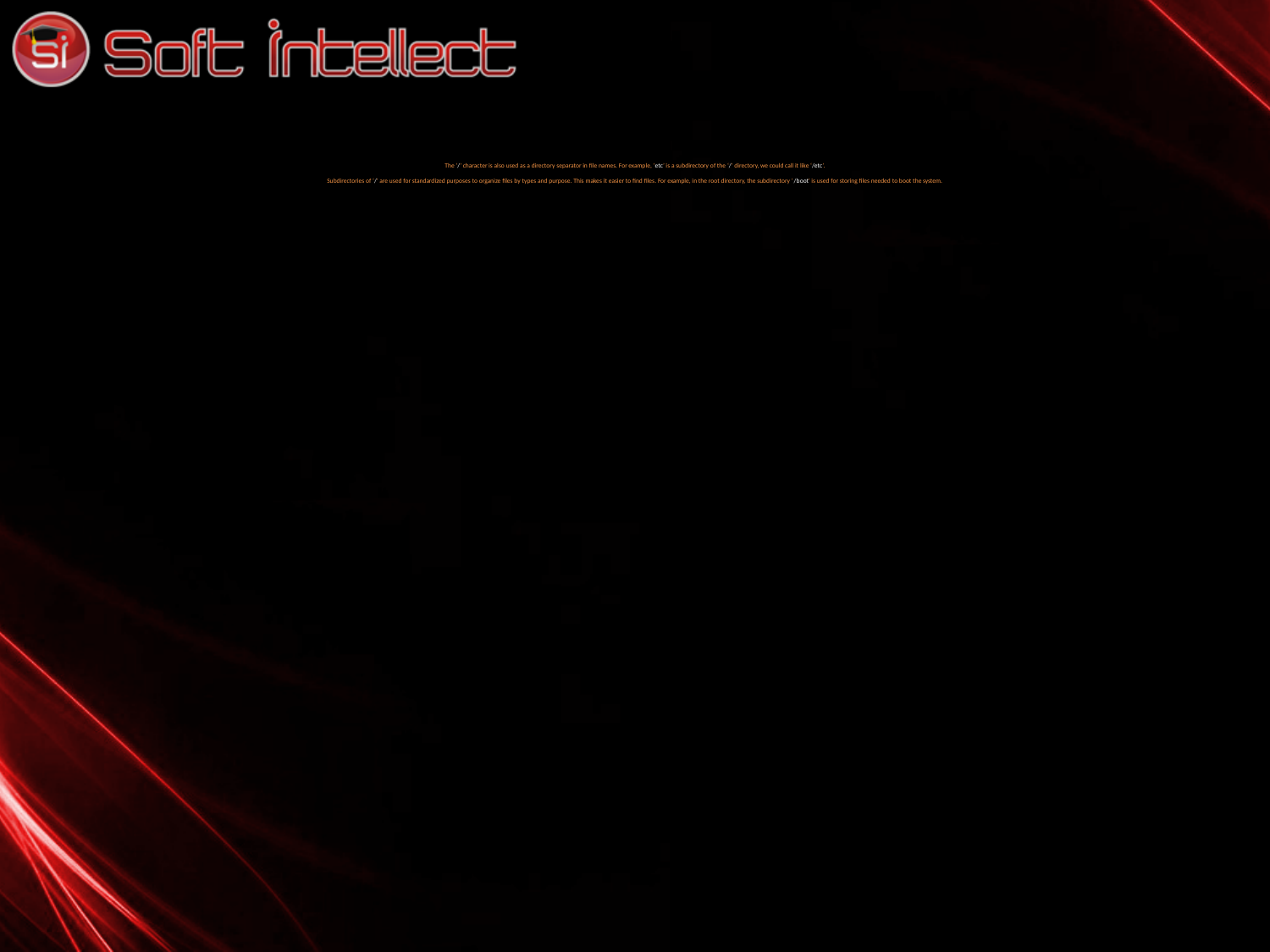

# The ‘/’ character is also used as a directory separator in file names. For example, ’etc’ is a subdirectory of the ‘/’ directory, we could call it like ‘/etc’. Subdirectories of ‘/’ are used for standardized purposes to organize files by types and purpose. This makes it easier to find files. For example, in the root directory, the subdirectory ‘/boot’ is used for storing files needed to boot the system.